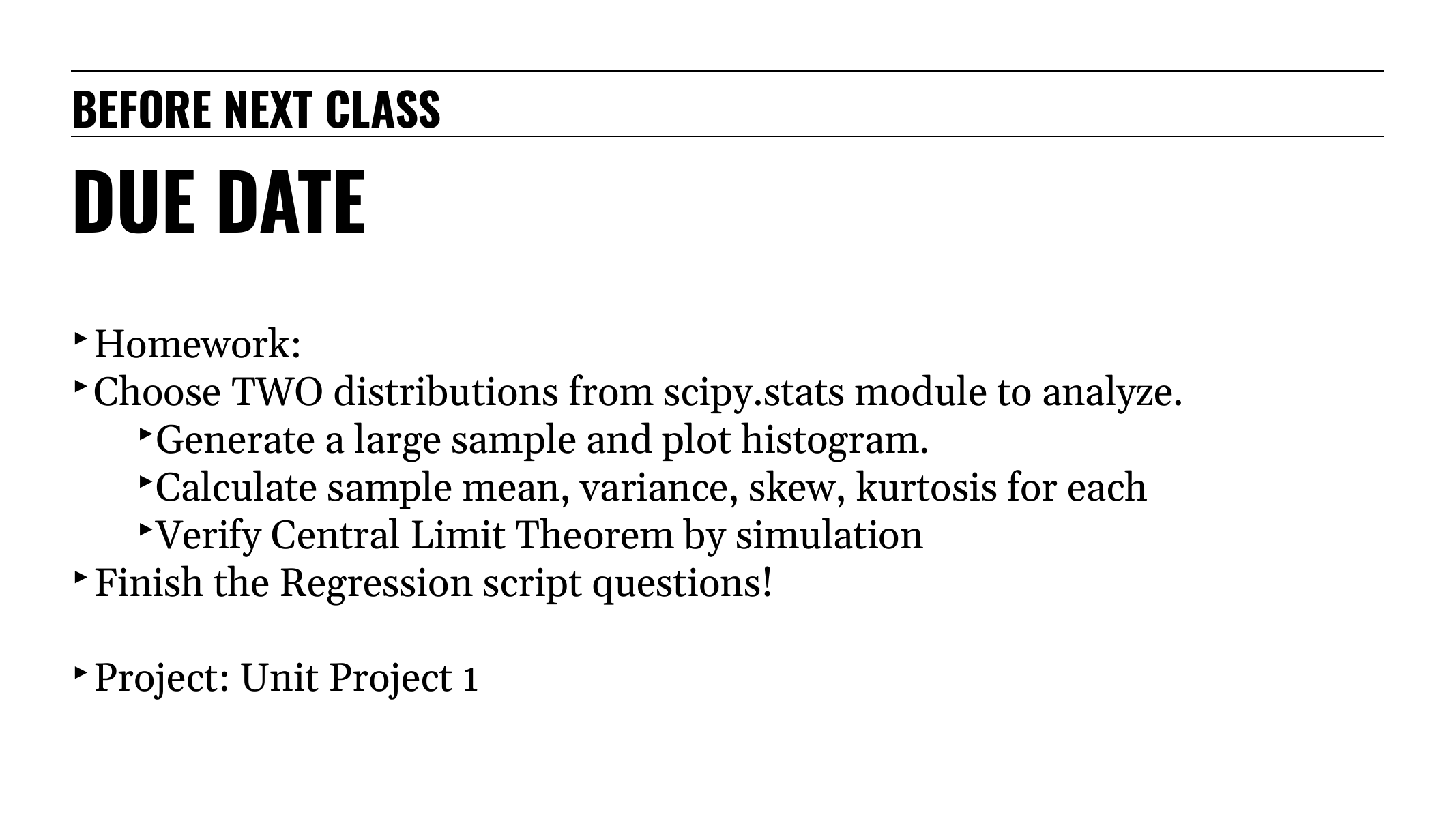

BEFORE NEXT CLASS
# DUE DATE

Homework:
Choose TWO distributions from scipy.stats module to analyze.
Generate a large sample and plot histogram.
Calculate sample mean, variance, skew, kurtosis for each
Verify Central Limit Theorem by simulation
Finish the Regression script questions!

Project: Unit Project 1